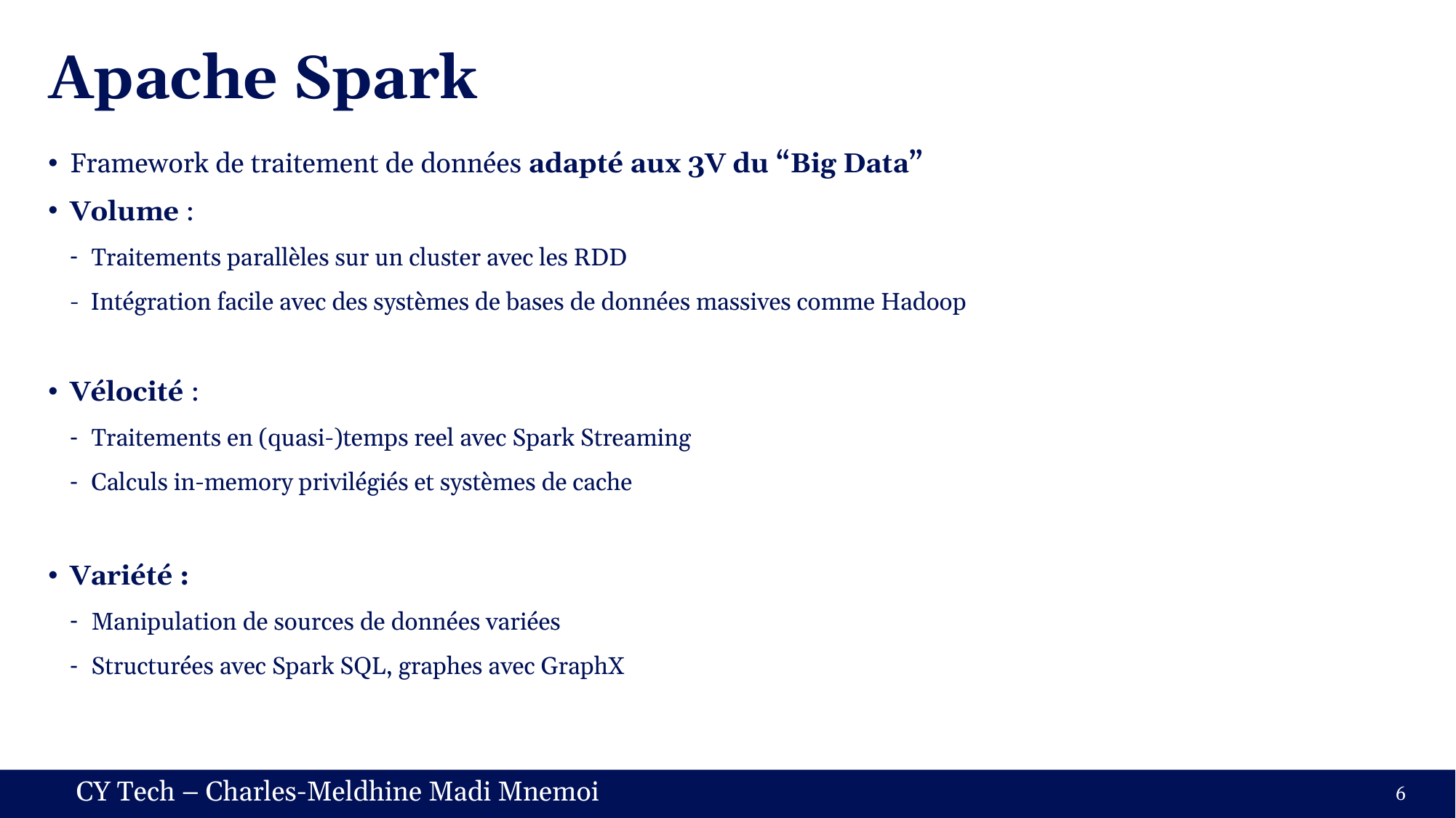

# Apache Spark
Framework de traitement de données adapté aux 3V du “Big Data”
Volume :
Traitements parallèles sur un cluster avec les RDD
-  Intégration facile avec des systèmes de bases de données massives comme Hadoop

Vélocité :
Traitements en (quasi-)temps reel avec Spark Streaming
Calculs in-memory privilégiés et systèmes de cache

Variété :
Manipulation de sources de données variées
Structurées avec Spark SQL, graphes avec GraphX

6